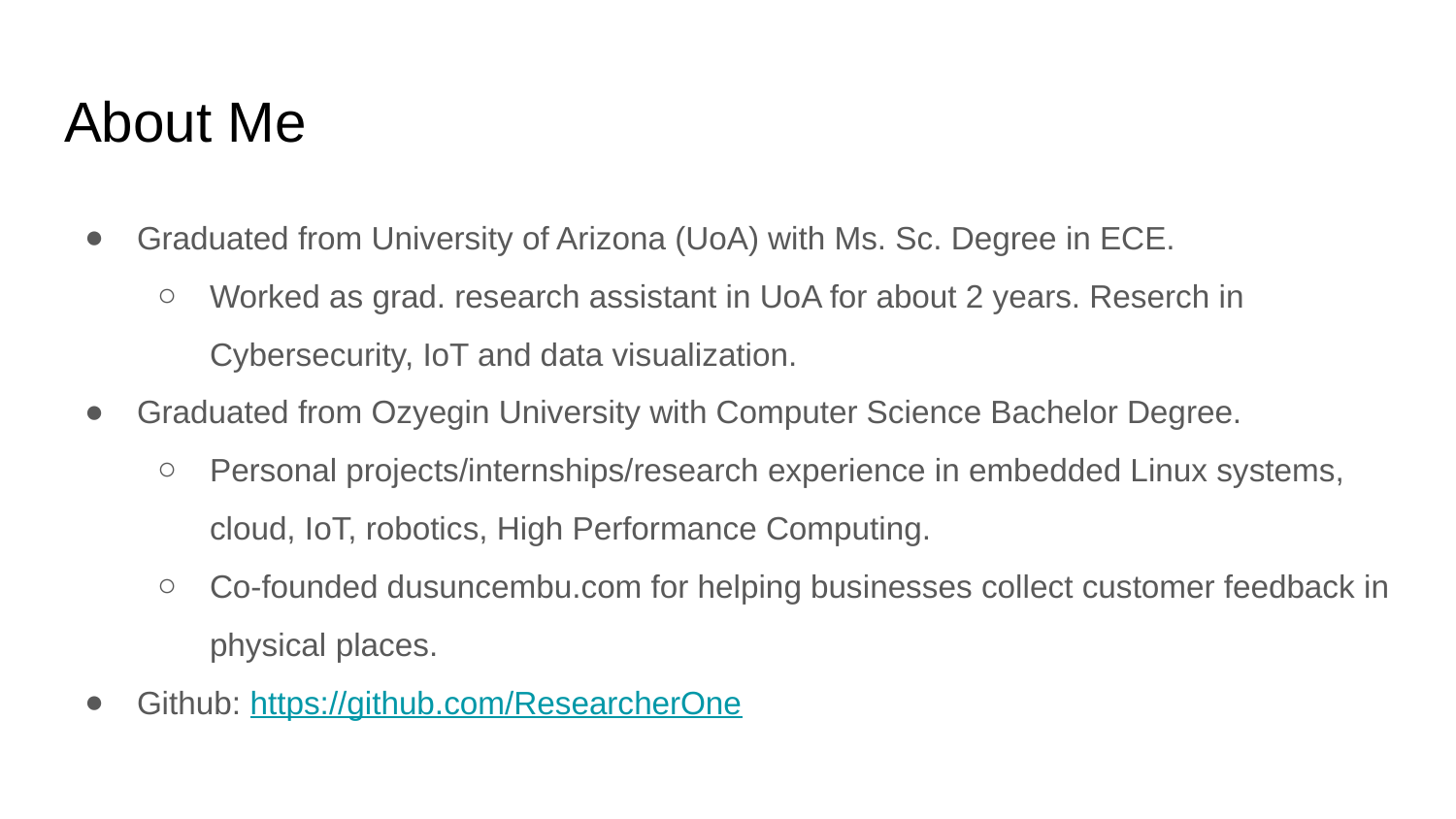

# About Me
Graduated from University of Arizona (UoA) with Ms. Sc. Degree in ECE.
Worked as grad. research assistant in UoA for about 2 years. Reserch in Cybersecurity, IoT and data visualization.
Graduated from Ozyegin University with Computer Science Bachelor Degree.
Personal projects/internships/research experience in embedded Linux systems, cloud, IoT, robotics, High Performance Computing.
Co-founded dusuncembu.com for helping businesses collect customer feedback in physical places.
Github: https://github.com/ResearcherOne